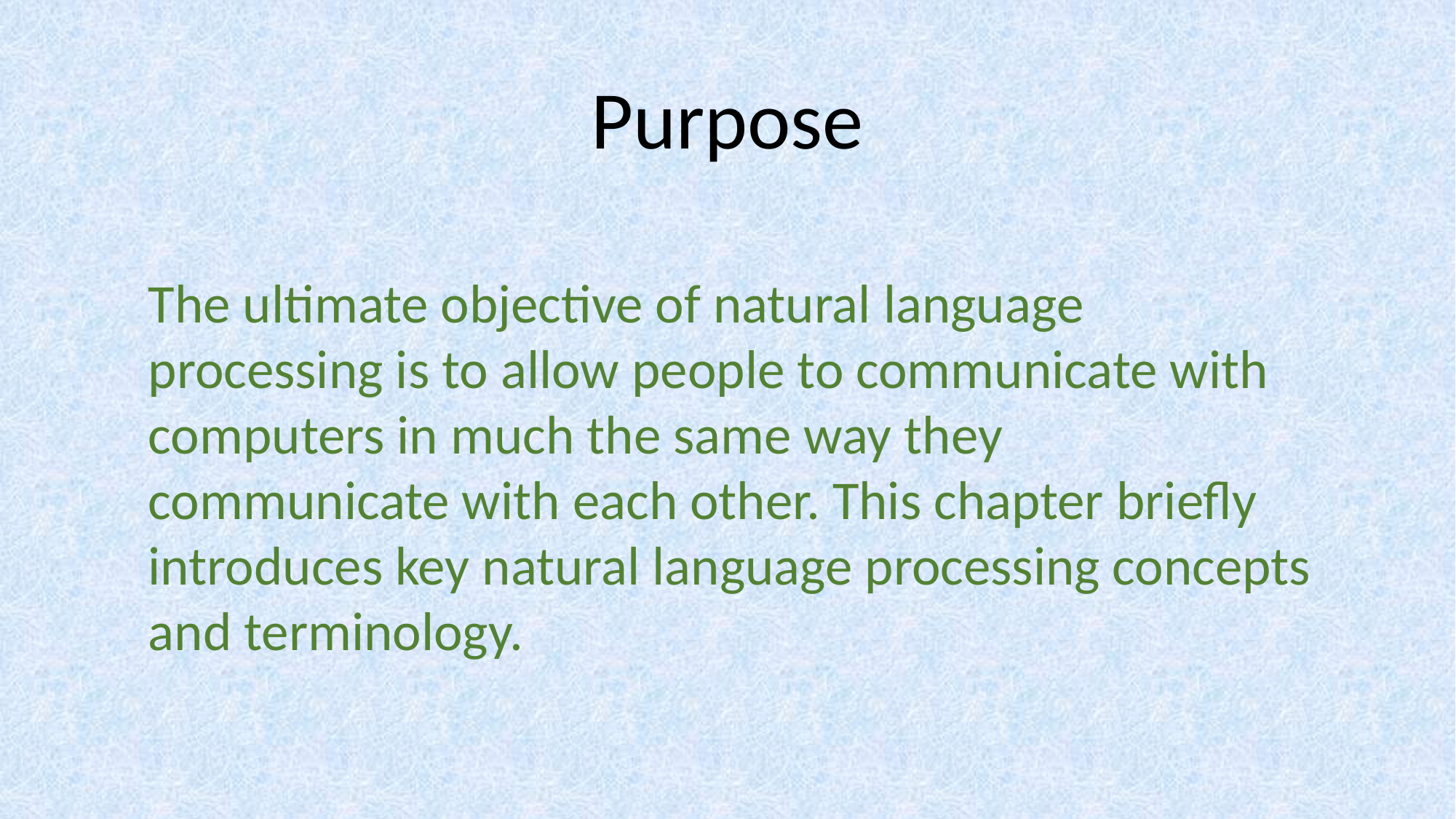

Purpose
The ultimate objective of natural language processing is to allow people to communicate with computers in much the same way they communicate with each other. This chapter briefly introduces key natural language processing concepts and terminology.